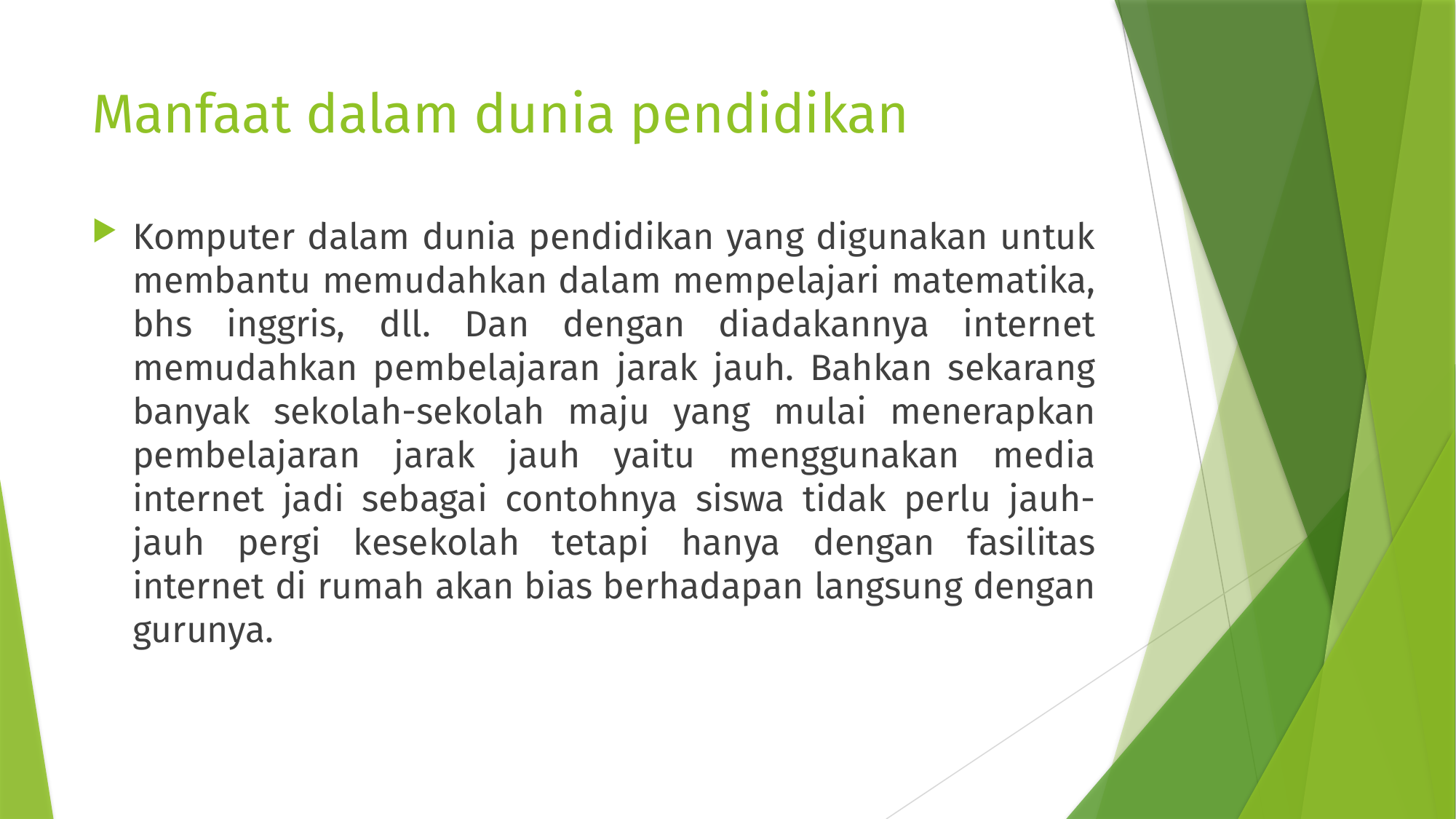

# Manfaat dalam dunia pendidikan
Komputer dalam dunia pendidikan yang digunakan untuk membantu memudahkan dalam mempelajari matematika, bhs inggris, dll. Dan dengan diadakannya internet memudahkan pembelajaran jarak jauh. Bahkan sekarang banyak sekolah-sekolah maju yang mulai menerapkan pembelajaran jarak jauh yaitu menggunakan media internet jadi sebagai contohnya siswa tidak perlu jauh-jauh pergi kesekolah tetapi hanya dengan fasilitas internet di rumah akan bias berhadapan langsung dengan gurunya.